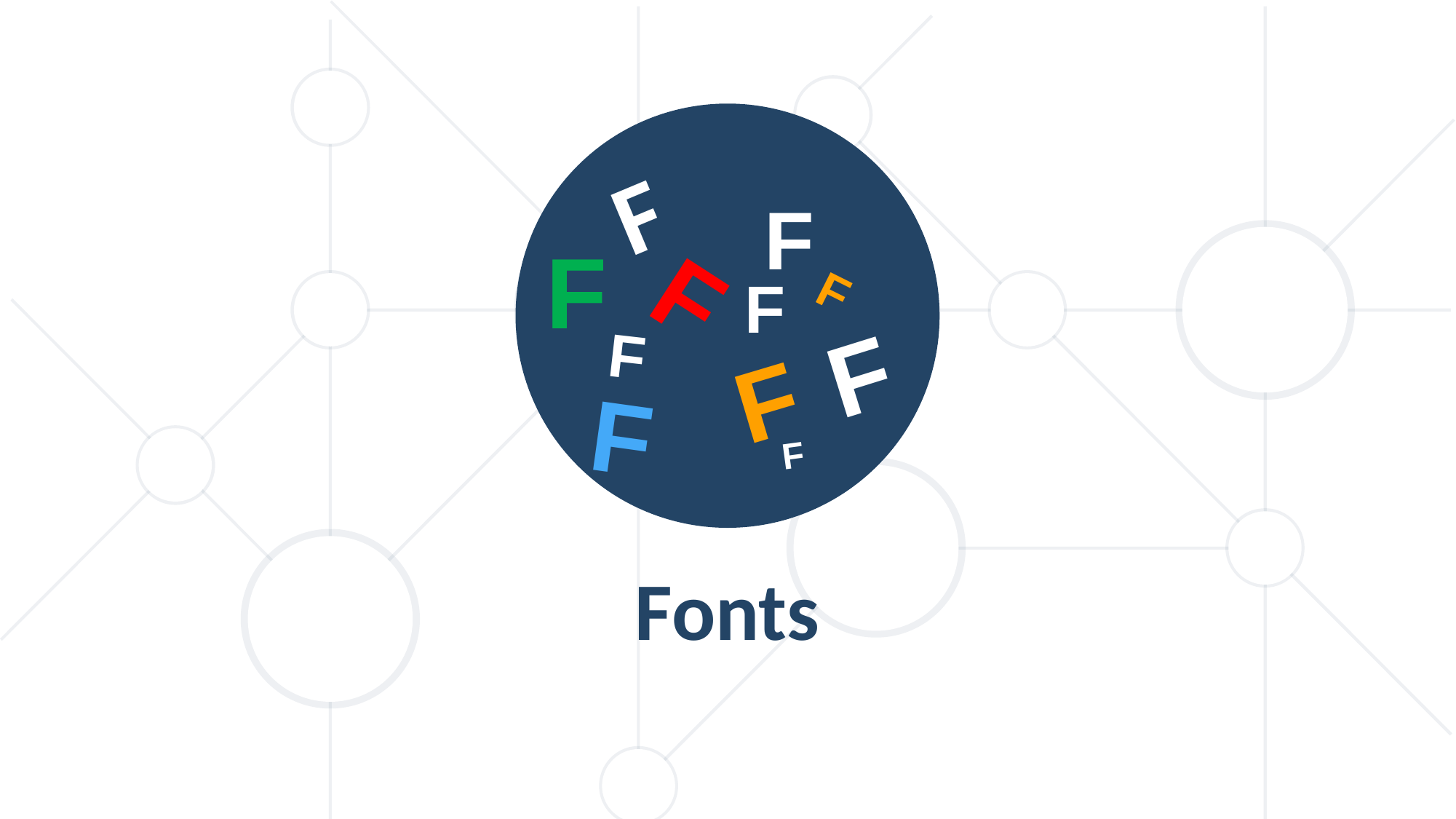

F
F
F
F
F
F
F
F
F
F
F
Fonts